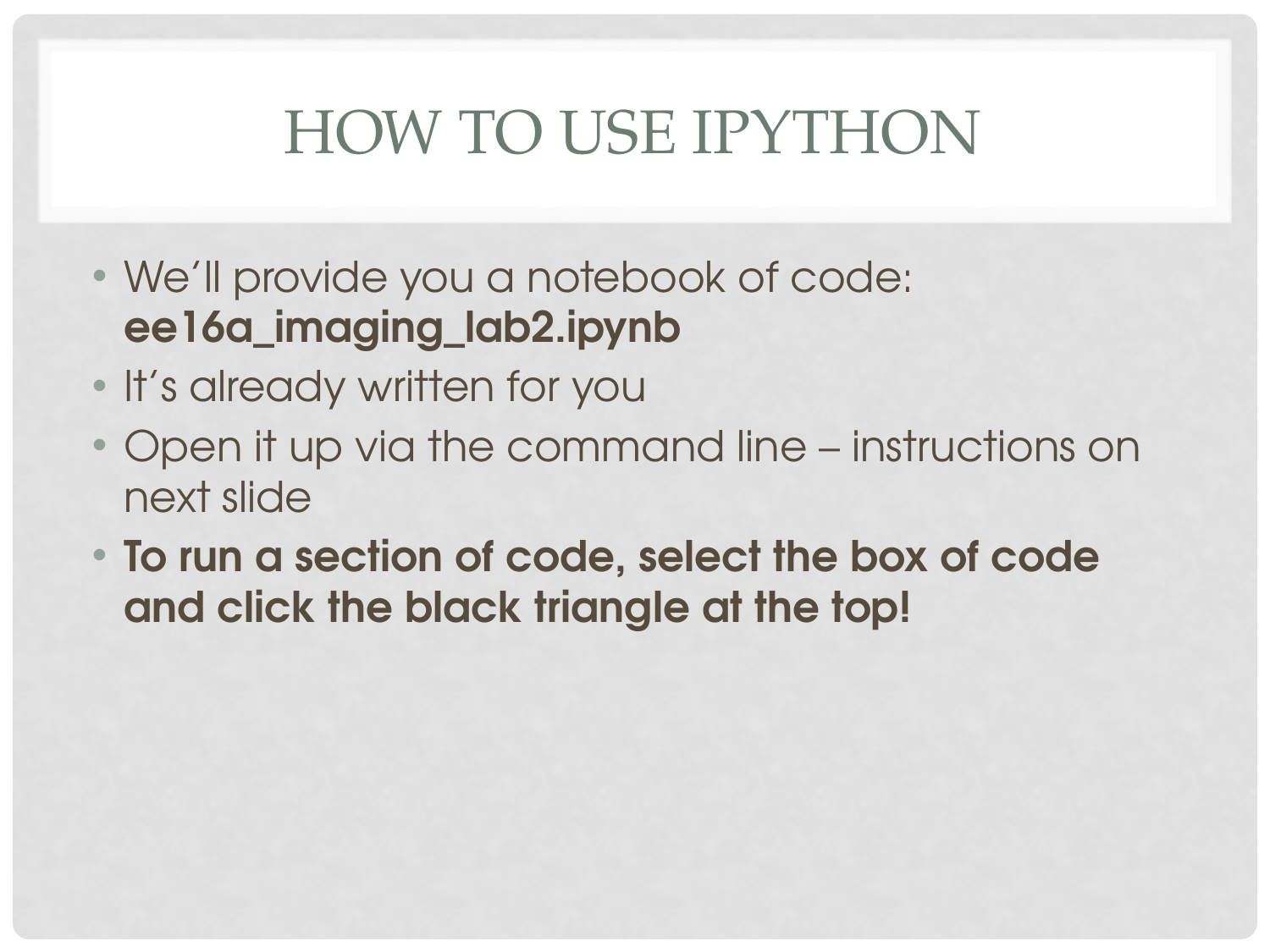

# How to use Ipython
We’ll provide you a notebook of code: ee16a_imaging_lab2.ipynb
It’s already written for you
Open it up via the command line – instructions on next slide
To run a section of code, select the box of code and click the black triangle at the top!